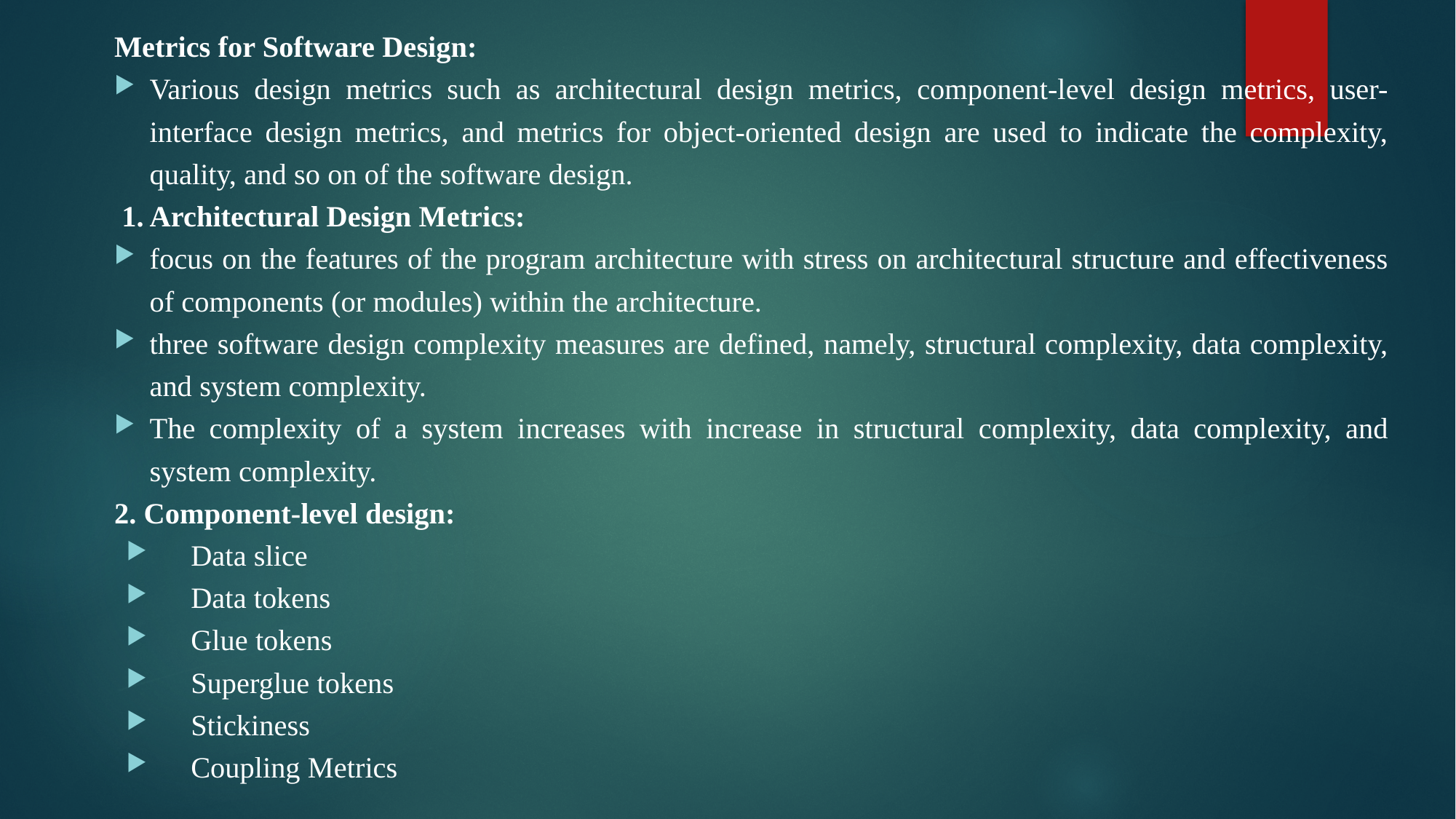

Metrics for Software Design:
Various design metrics such as architectural design metrics, component-level design metrics, user-interface design metrics, and metrics for object-oriented design are used to indicate the complexity, quality, and so on of the software design.
 1. Architectural Design Metrics:
focus on the features of the program architecture with stress on architectural structure and effectiveness of components (or modules) within the architecture.
three software design complexity measures are defined, namely, structural complexity, data complexity, and system complexity.
The complexity of a system increases with increase in structural complexity, data complexity, and system complexity.
2. Component-level design:
Data slice
Data tokens
Glue tokens
Superglue tokens
Stickiness
Coupling Metrics